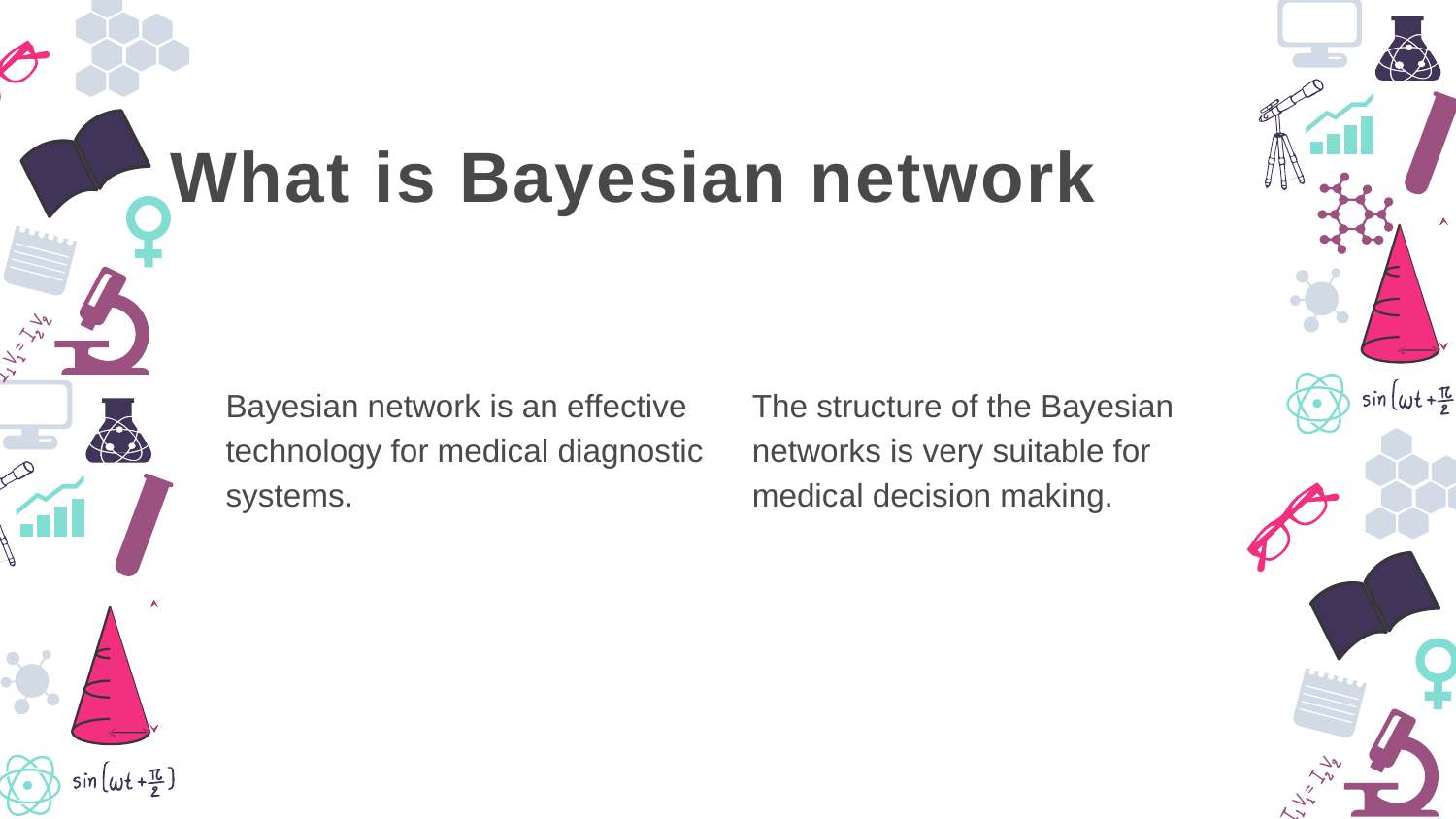

What is Bayesian network
Bayesian network is an effective technology for medical diagnostic systems.
The structure of the Bayesian networks is very suitable for medical decision making.